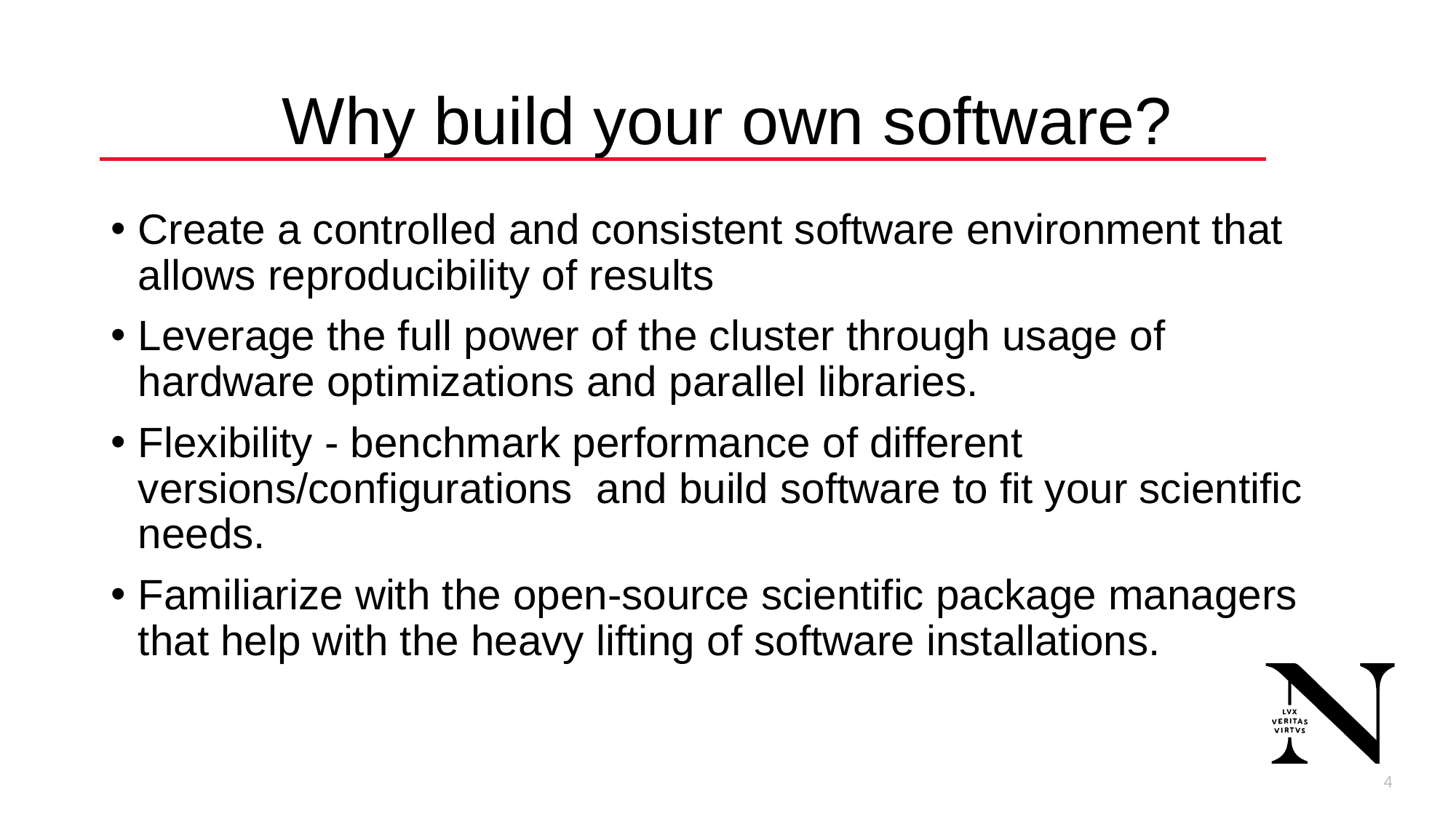

# Why build your own software?
Create a controlled and consistent software environment that allows reproducibility of results
Leverage the full power of the cluster through usage of hardware optimizations and parallel libraries.
Flexibility - benchmark performance of different versions/configurations  and build software to fit your scientific needs.
Familiarize with the open-source scientific package managers that help with the heavy lifting of software installations.

4